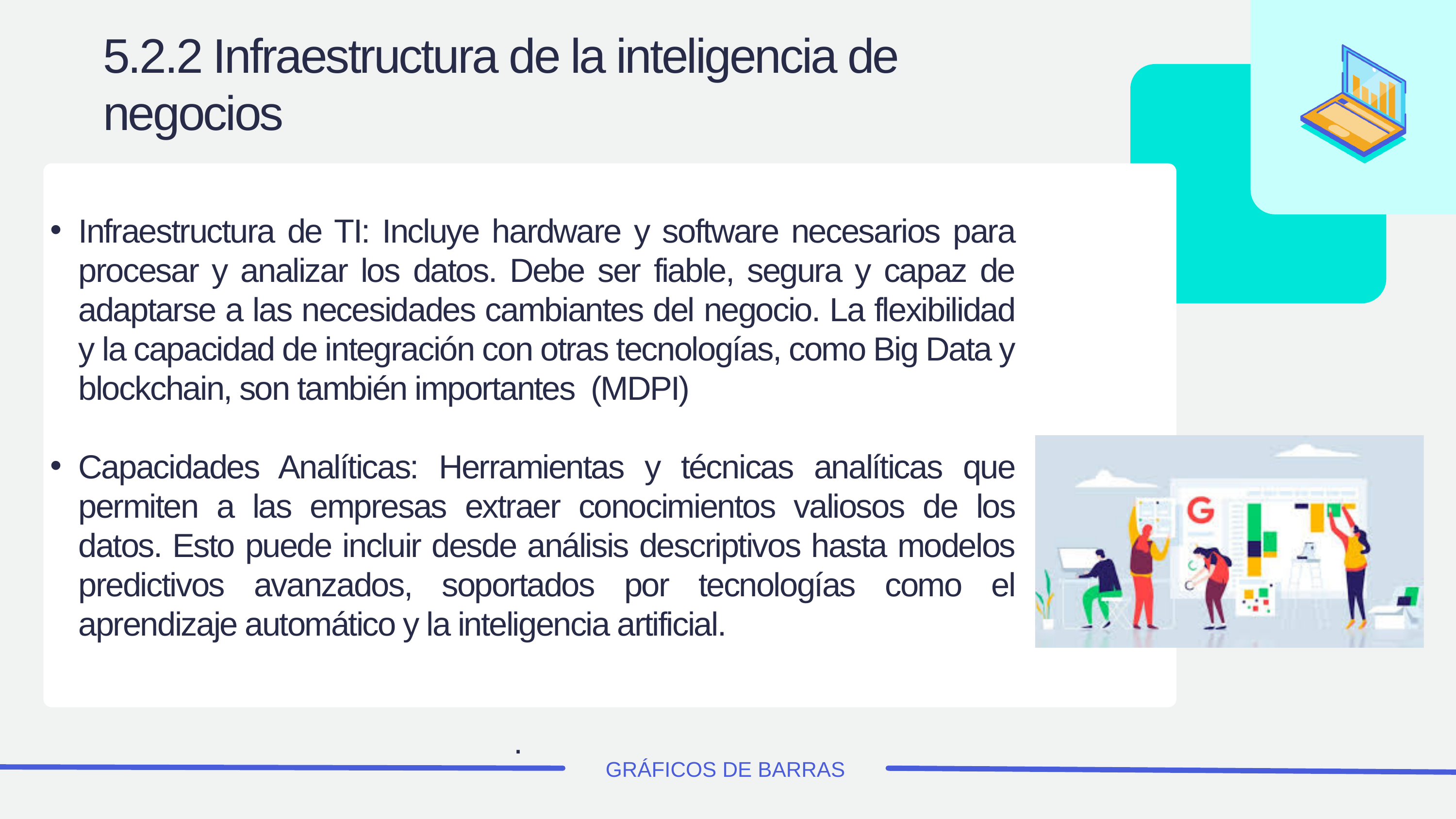

5.2.2 Infraestructura de la inteligencia de negocios

Infraestructura de TI: Incluye hardware y software necesarios para procesar y analizar los datos. Debe ser fiable, segura y capaz de adaptarse a las necesidades cambiantes del negocio. La flexibilidad y la capacidad de integración con otras tecnologías, como Big Data y blockchain, son también importantes​ ​​ (MDPI)​

Capacidades Analíticas: Herramientas y técnicas analíticas que permiten a las empresas extraer conocimientos valiosos de los datos. Esto puede incluir desde análisis descriptivos hasta modelos predictivos avanzados, soportados por tecnologías como el aprendizaje automático y la inteligencia artificial​.

​​.

GRÁFICOS DE BARRAS